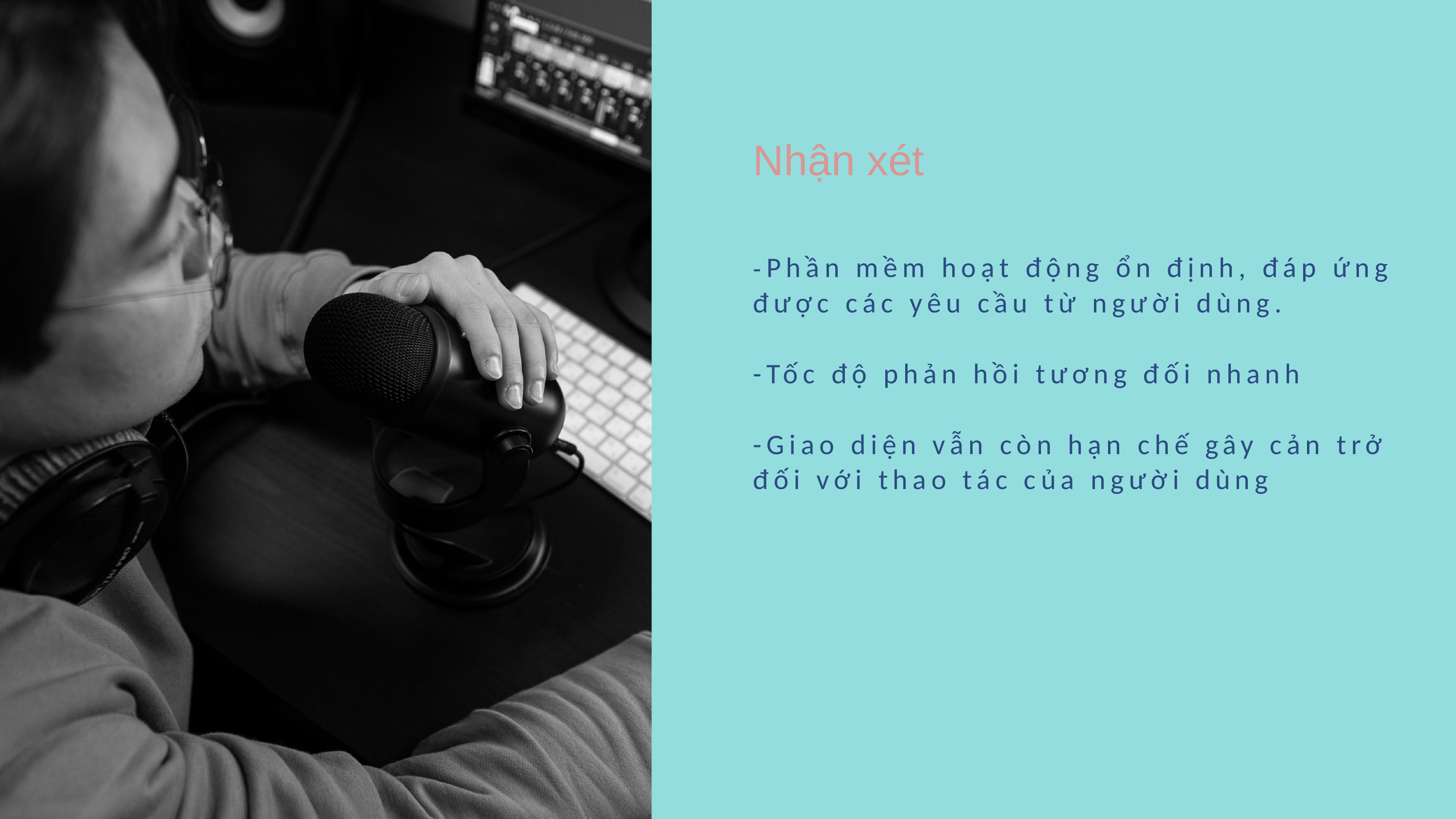

Nhận xét
-Phần mềm hoạt động ổn định, đáp ứng được các yêu cầu từ người dùng.

-Tốc độ phản hồi tương đối nhanh

-Giao diện vẫn còn hạn chế gây cản trở đối với thao tác của người dùng